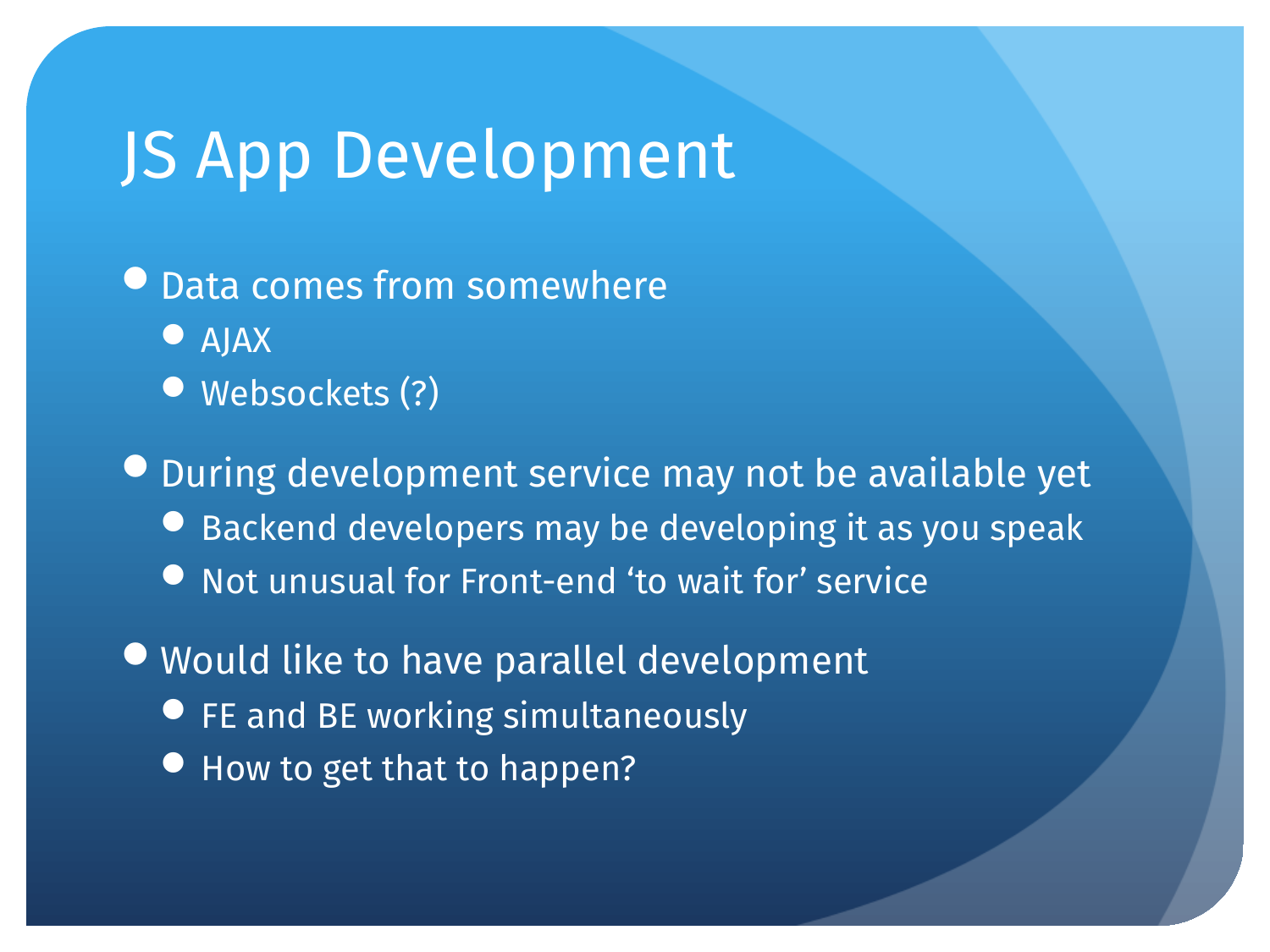

# JS App Development
Data comes from somewhere
AJAX
Websockets (?)
During development service may not be available yet
Backend developers may be developing it as you speak
Not unusual for Front-end ‘to wait for’ service
Would like to have parallel development
FE and BE working simultaneously
How to get that to happen?